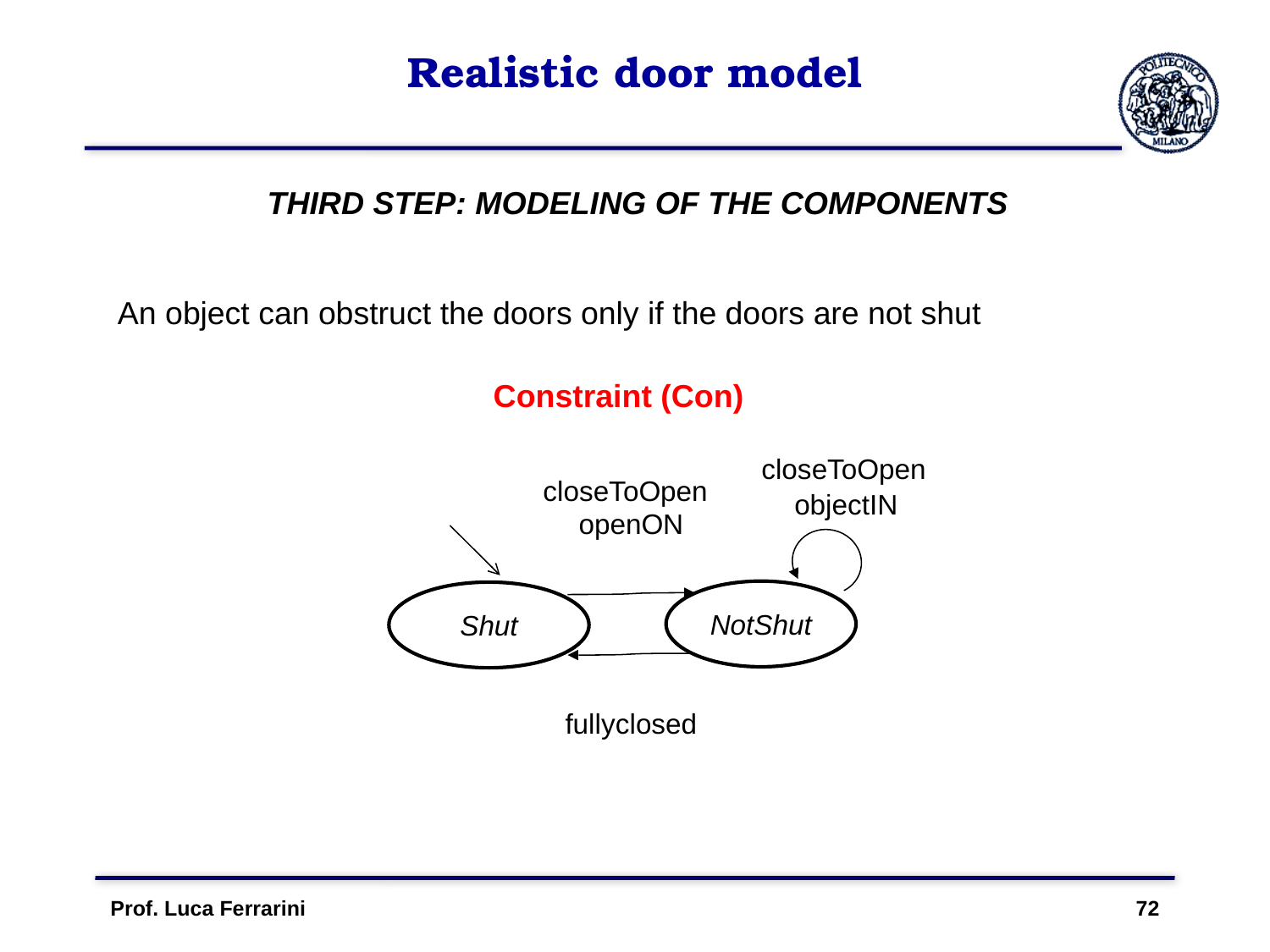

# Realistic door model
THIRD STEP: MODELING OF THE COMPONENTS
An object can obstruct the doors only if the doors are not shut
Constraint (Con)
openON
NotShut
Shut
fullyclosed
objectIN
closeToOpen
closeToOpen

Prof. Luca Ferrarini                                                                                                                                            72